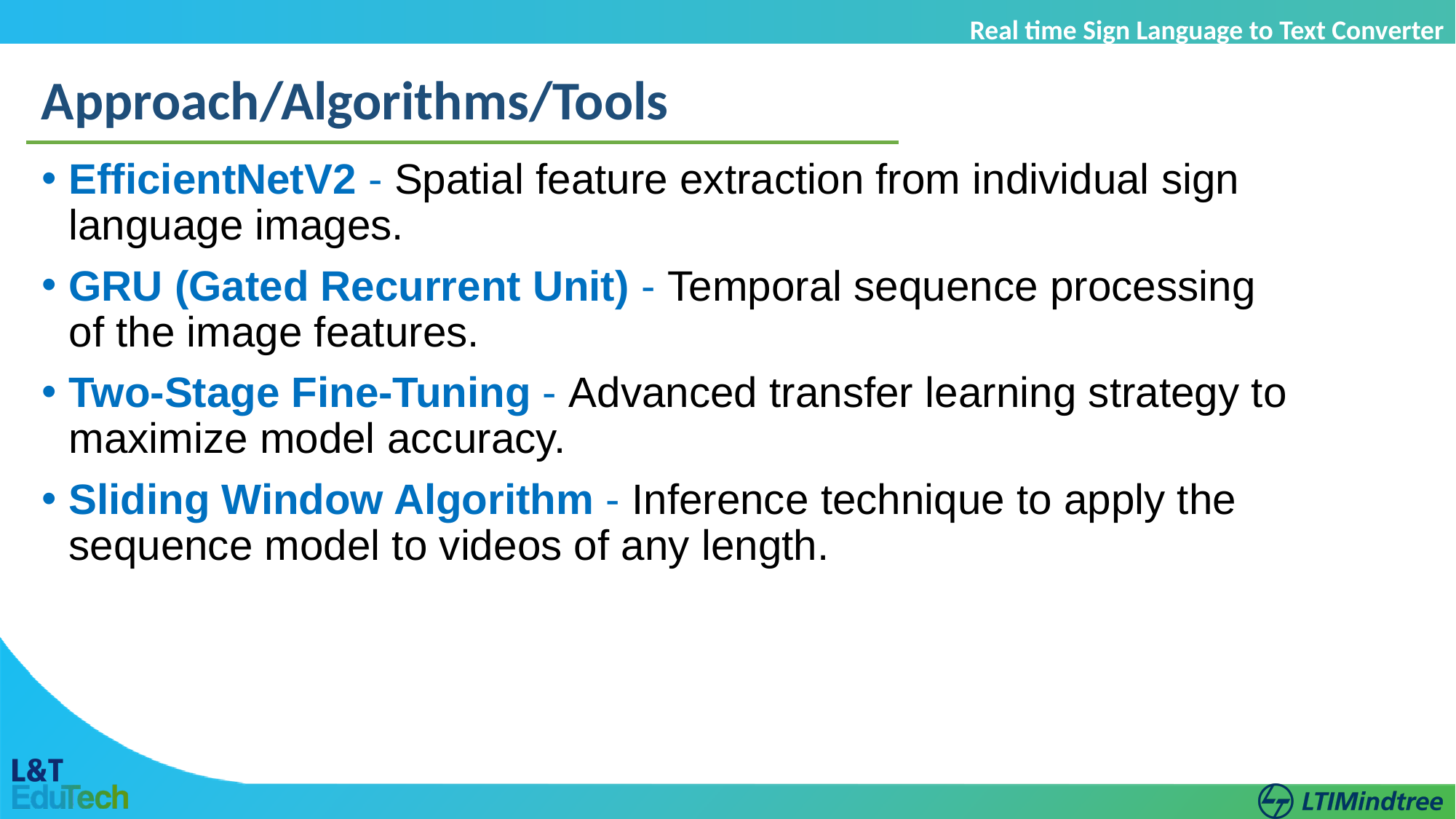

Real time Sign Language to Text Converter

Approach/Algorithms/Tools
EfficientNetV2 - Spatial feature extraction from individual sign language images.
GRU (Gated Recurrent Unit) - Temporal sequence processing of the image features.
Two-Stage Fine-Tuning - Advanced transfer learning strategy to maximize model accuracy.
Sliding Window Algorithm - Inference technique to apply the sequence model to videos of any length.